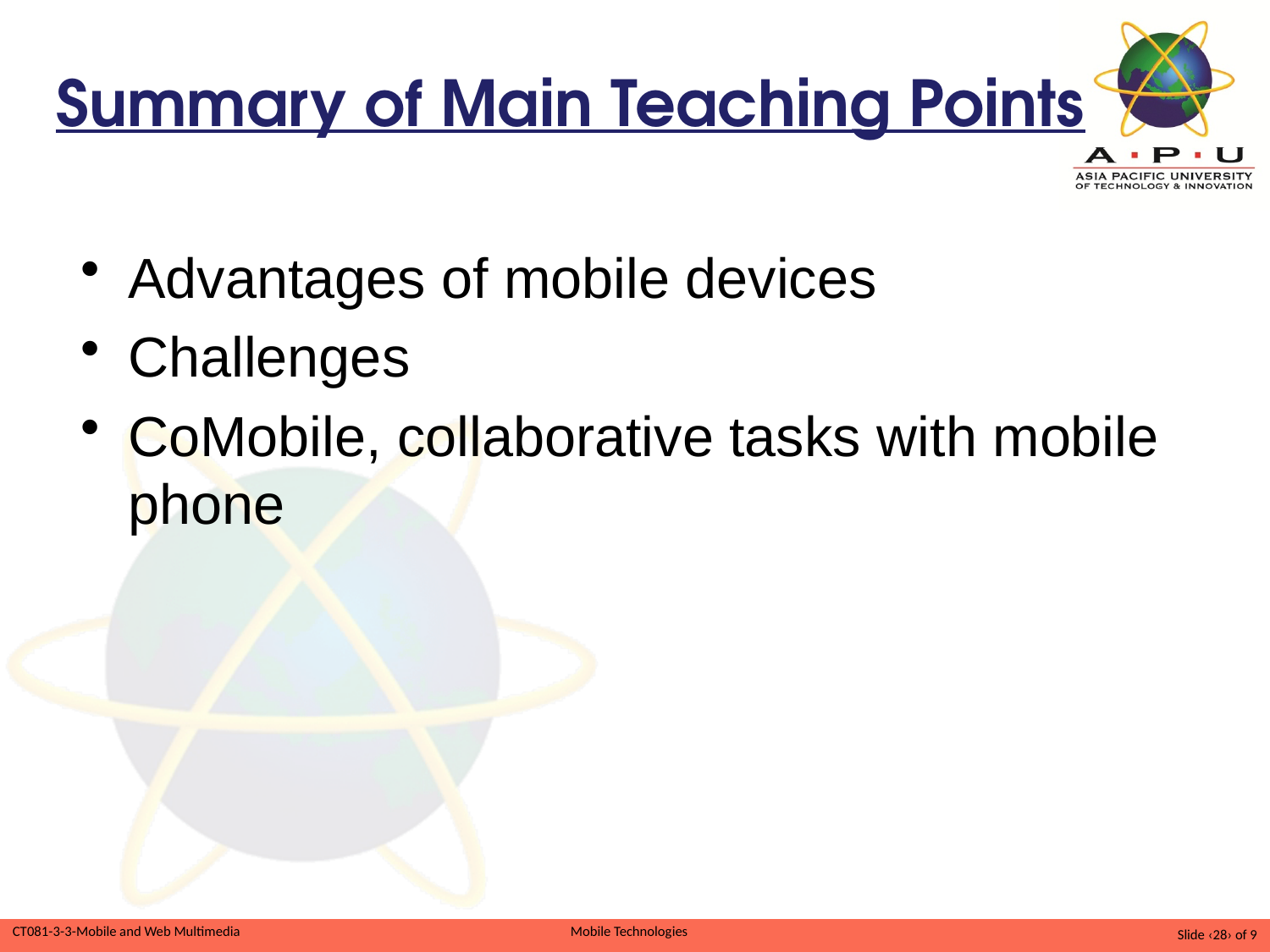

Summary of Main Teaching Points
Advantages of mobile devices
Challenges
CoMobile, collaborative tasks with mobile phone
Slide ‹28› of 9